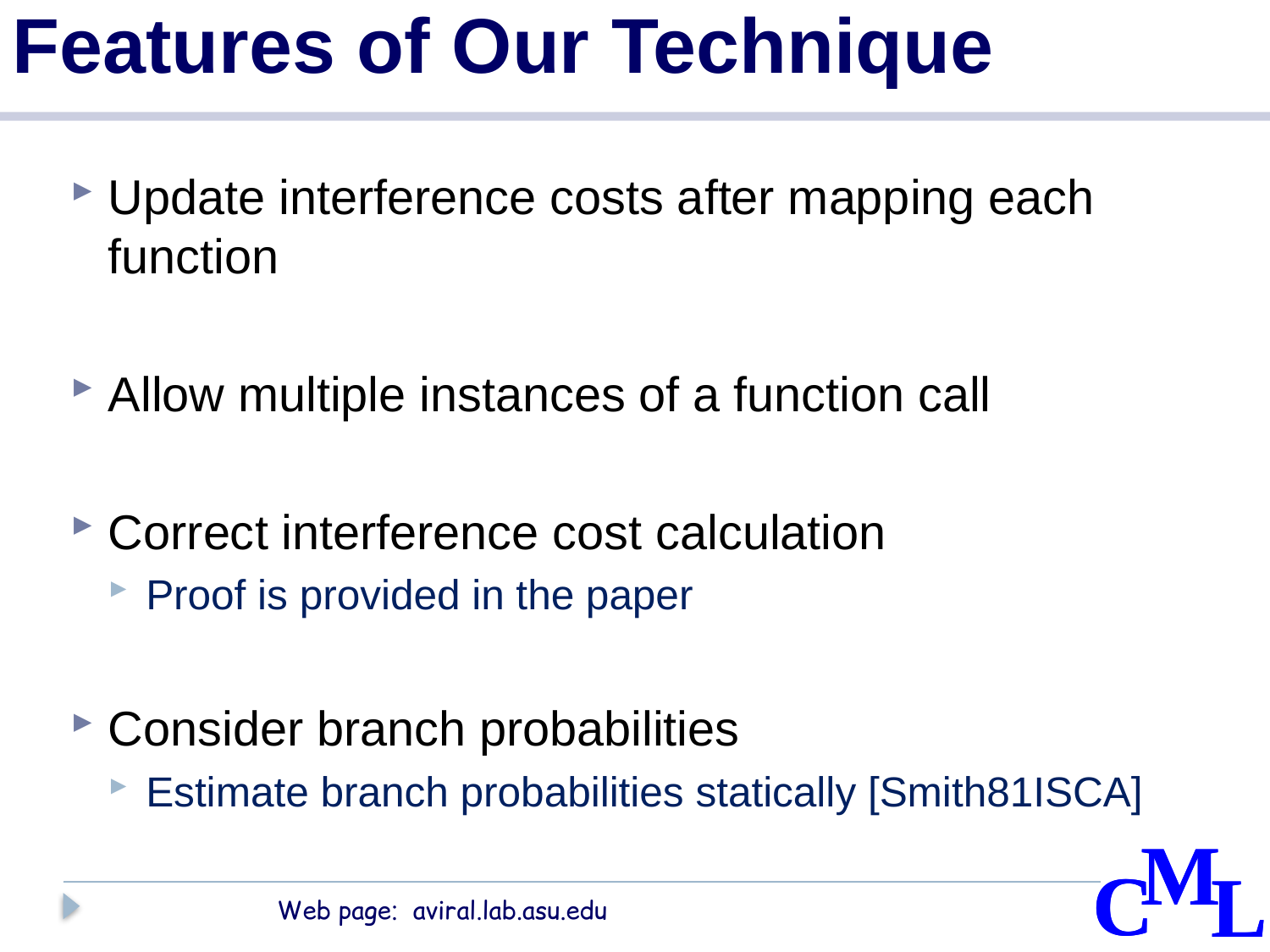

# Features of Our Technique
Update interference costs after mapping each function

Allow multiple instances of a function call

Correct interference cost calculation
Proof is provided in the paper

Consider branch probabilities
Estimate branch probabilities statically [Smith81ISCA]